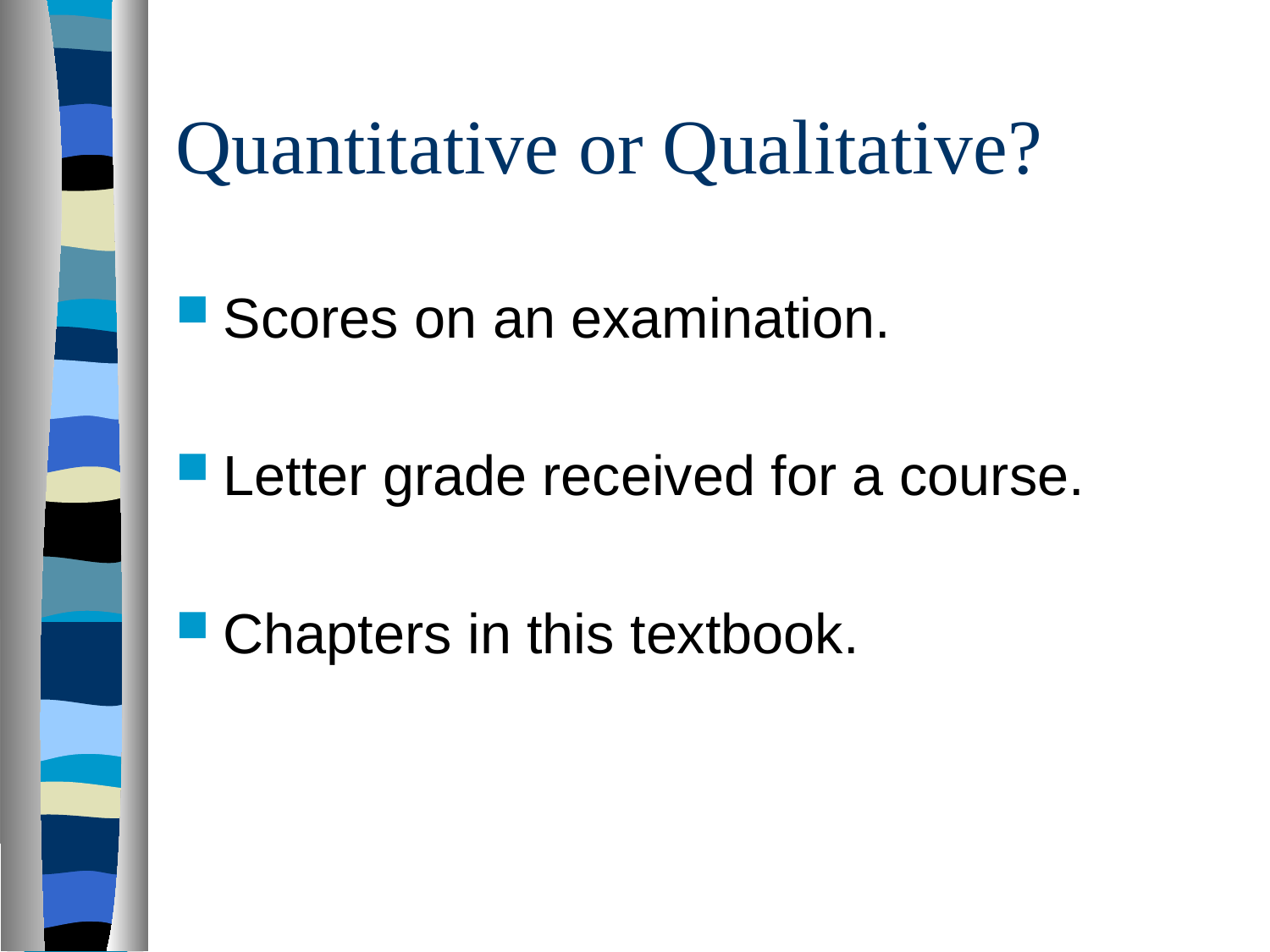

# Quantitative or Qualitative?
Scores on an examination.

Letter grade received for a course.

Chapters in this textbook.